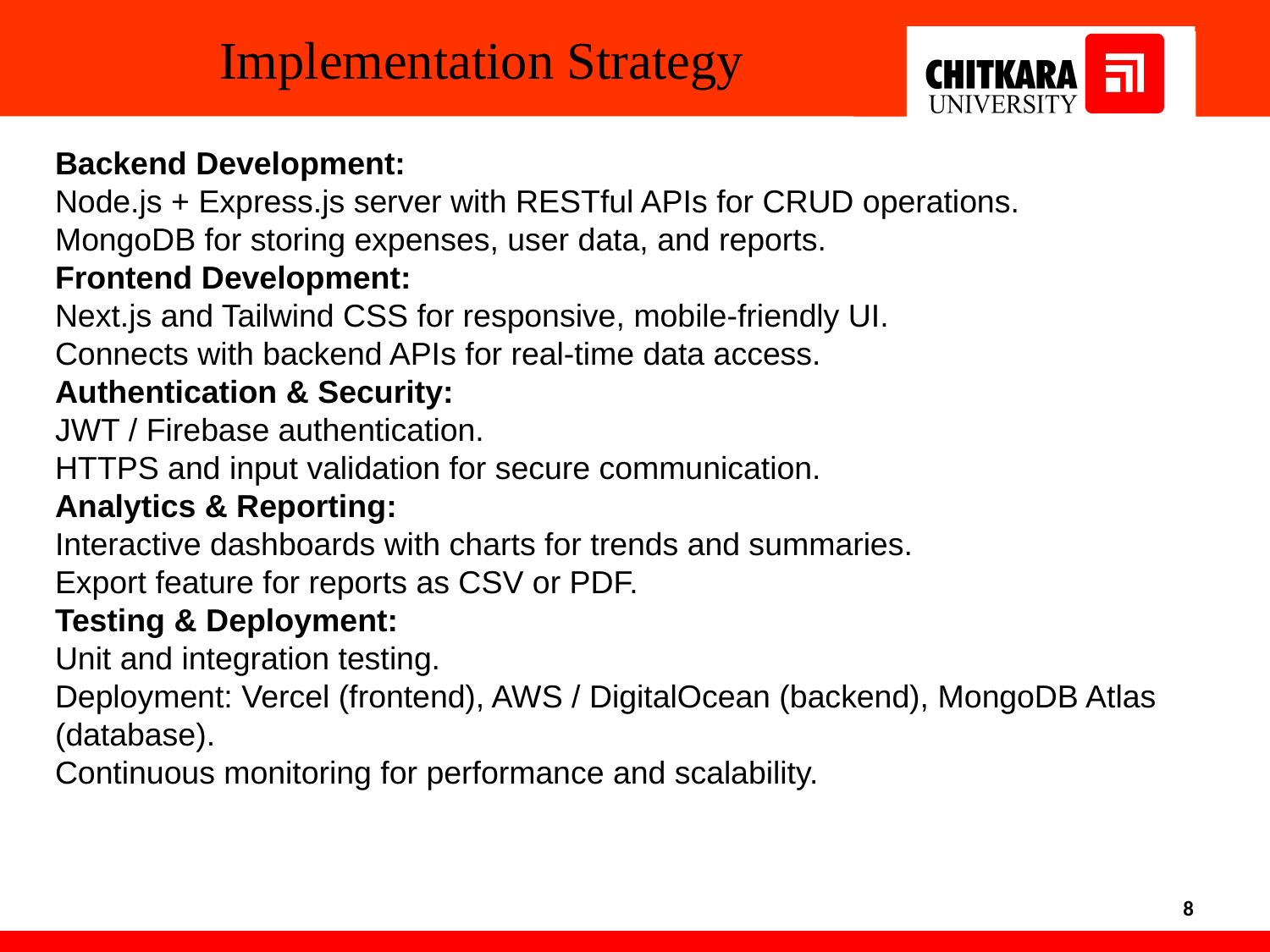

Implementation Strategy
Backend Development:
Node.js + Express.js server with RESTful APIs for CRUD operations.
MongoDB for storing expenses, user data, and reports.
Frontend Development:
Next.js and Tailwind CSS for responsive, mobile-friendly UI.
Connects with backend APIs for real-time data access.
Authentication & Security:
JWT / Firebase authentication.
HTTPS and input validation for secure communication.
Analytics & Reporting:
Interactive dashboards with charts for trends and summaries.
Export feature for reports as CSV or PDF.
Testing & Deployment:
Unit and integration testing.
Deployment: Vercel (frontend), AWS / DigitalOcean (backend), MongoDB Atlas (database).
Continuous monitoring for performance and scalability.
8